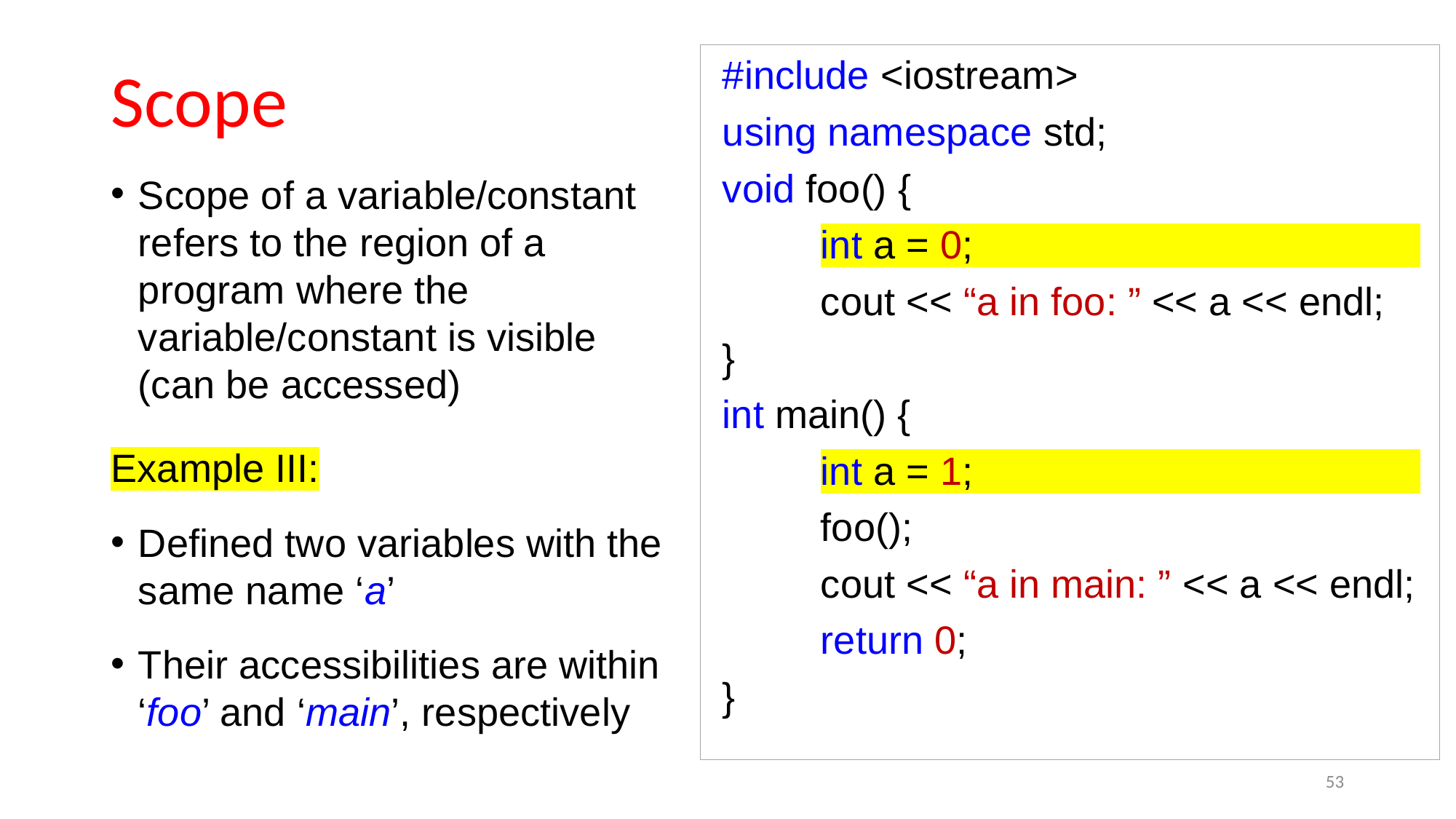

# Scope
 #include <iostream>
 using namespace std;
 void foo() {
	int a = 0;                                        .
	cout << “a in foo: ” << a << endl;
 }
 int main() {
	int a = 1;                                        .
	foo();
	cout << “a in main: ” << a << endl;
	return 0;
 }
Scope of a variable/constant refers to the region of a program where the variable/constant is visible (can be accessed)
Example III:
Defined two variables with the same name ‘a’
Their accessibilities are within ‘foo’ and ‘main’, respectively

53